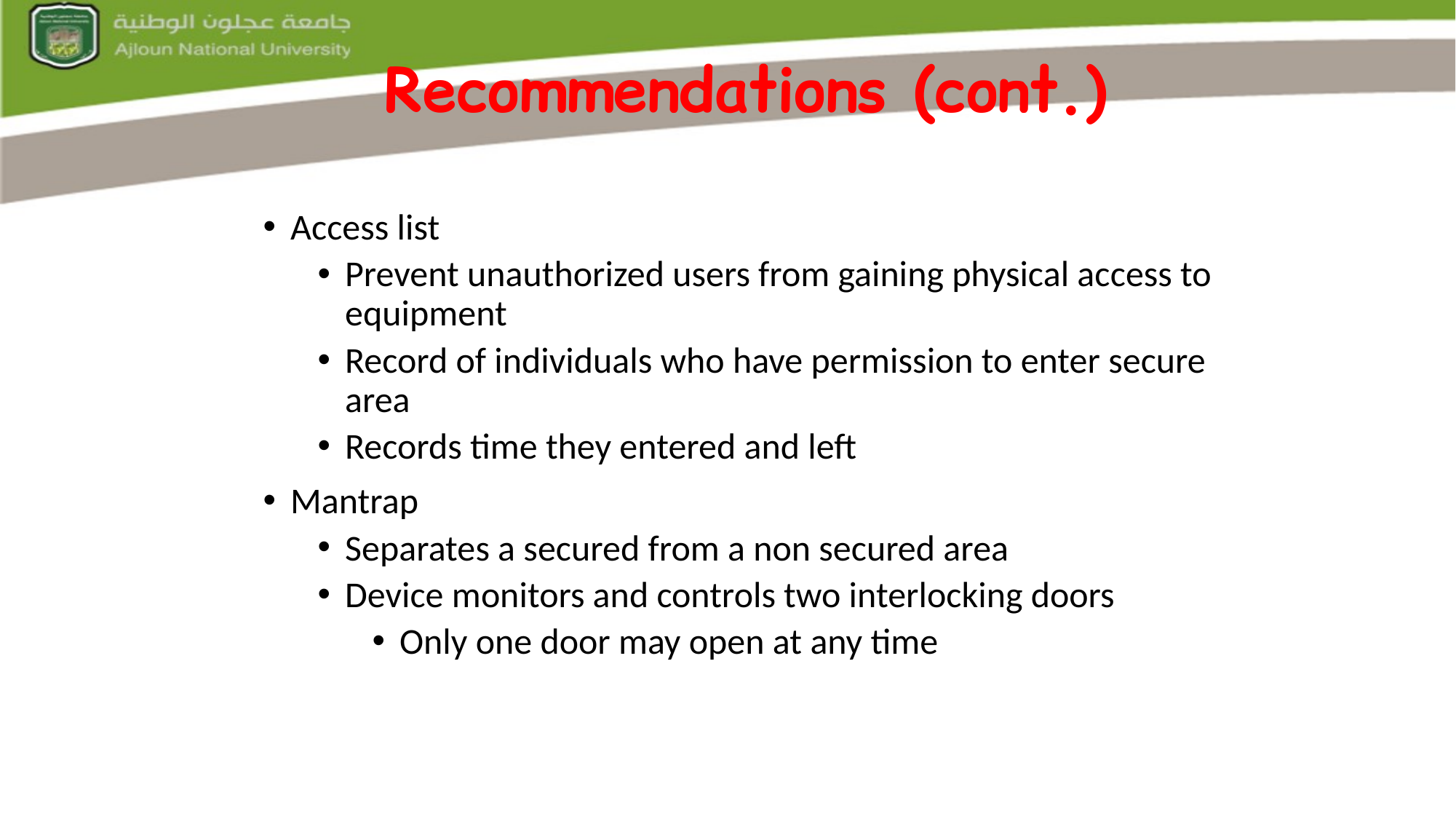

Recommendations (cont.)
Access list
Prevent unauthorized users from gaining physical access to equipment
Record of individuals who have permission to enter secure area
Records time they entered and left
Mantrap
Separates a secured from a non secured area
Device monitors and controls two interlocking doors
Only one door may open at any time